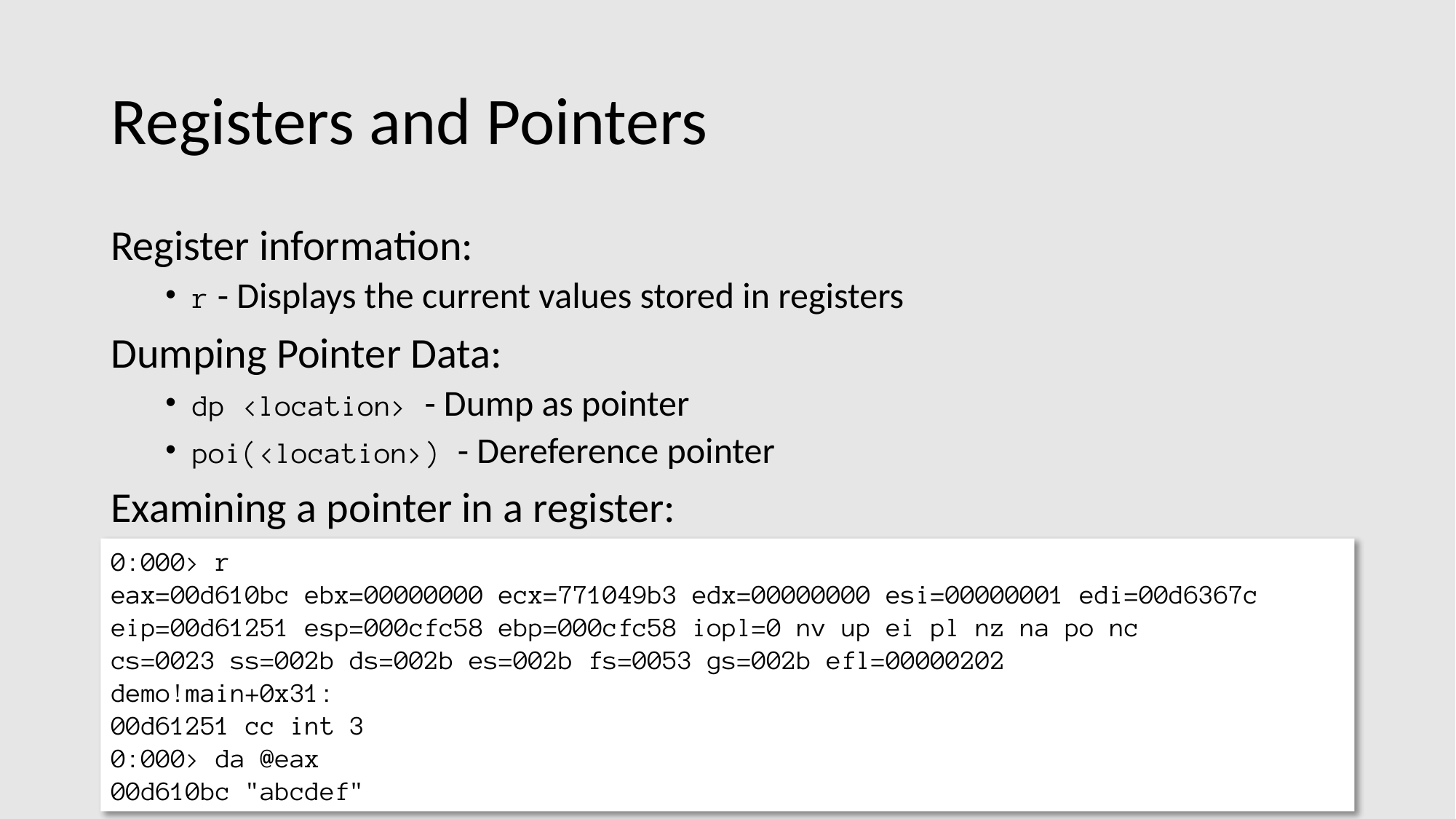

# Registers and Pointers
Register information:
r - Displays the current values stored in registers
Dumping Pointer Data:
dp <location> - Dump as pointer
poi(<location>) - Dereference pointer
Examining a pointer in a register:

0:000> r
eax=00d610bc ebx=00000000 ecx=771049b3 edx=00000000 esi=00000001 edi=00d6367c eip=00d61251 esp=000cfc58 ebp=000cfc58 iopl=0 nv up ei pl nz na po nc
cs=0023 ss=002b ds=002b es=002b fs=0053 gs=002b efl=00000202
demo!main+0x31:
00d61251 cc int 3
0:000> da @eax
00d610bc "abcdef"